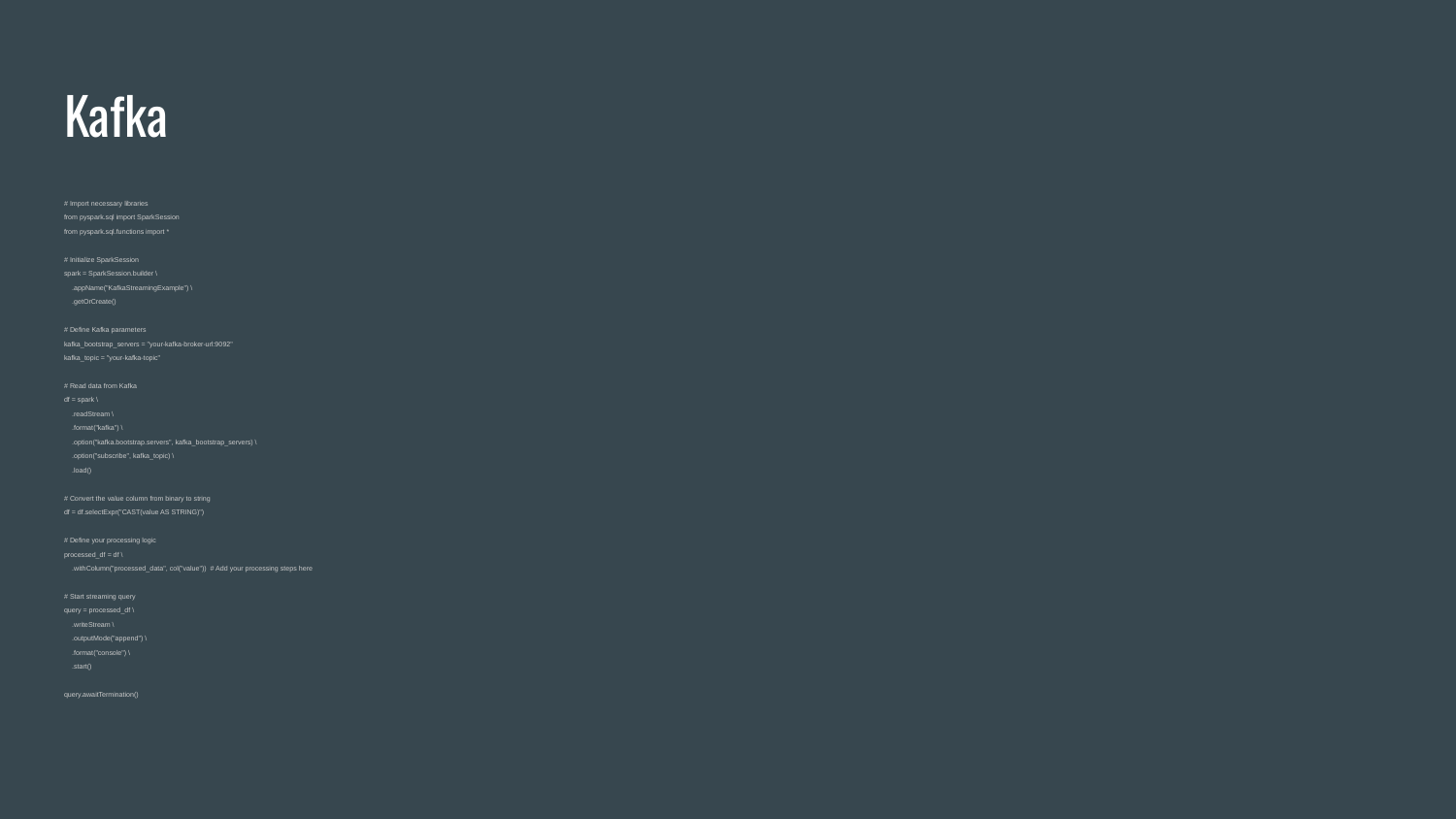

# Kafka
# Import necessary libraries
from pyspark.sql import SparkSession
from pyspark.sql.functions import *

# Initialize SparkSession
spark = SparkSession.builder \
    .appName("KafkaStreamingExample") \
    .getOrCreate()

# Define Kafka parameters
kafka_bootstrap_servers = "your-kafka-broker-url:9092"
kafka_topic = "your-kafka-topic"

# Read data from Kafka
df = spark \
    .readStream \
    .format("kafka") \
    .option("kafka.bootstrap.servers", kafka_bootstrap_servers) \
    .option("subscribe", kafka_topic) \
    .load()

# Convert the value column from binary to string
df = df.selectExpr("CAST(value AS STRING)")

# Define your processing logic
processed_df = df \
    .withColumn("processed_data", col("value"))  # Add your processing steps here

# Start streaming query
query = processed_df \
    .writeStream \
    .outputMode("append") \
    .format("console") \
    .start()

query.awaitTermination()